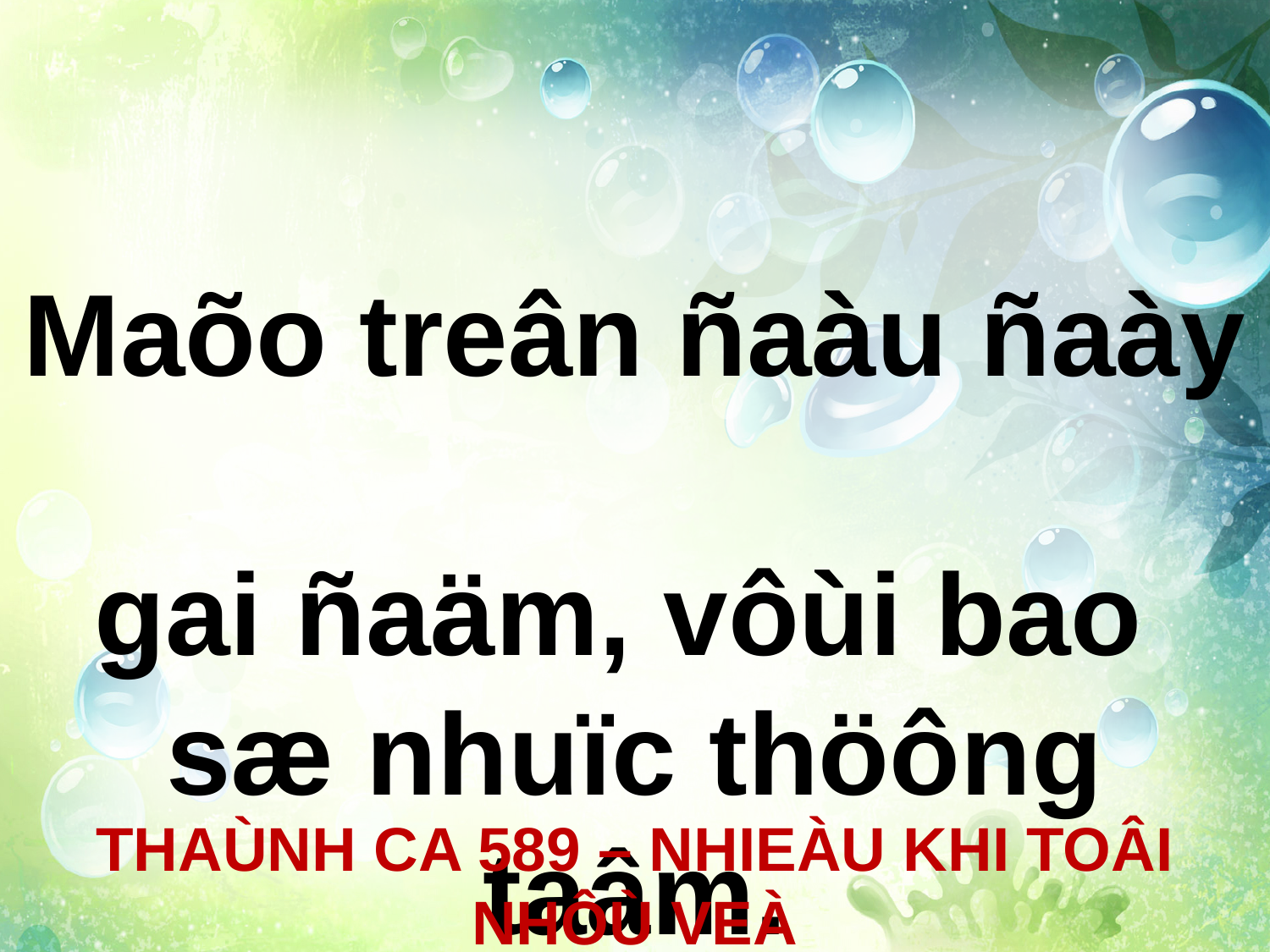

Maõo treân ñaàu ñaày
gai ñaäm, vôùi bao
sæ nhuïc thöông taâm.
THAÙNH CA 589 – NHIEÀU KHI TOÂI NHÔÙ VEÀ